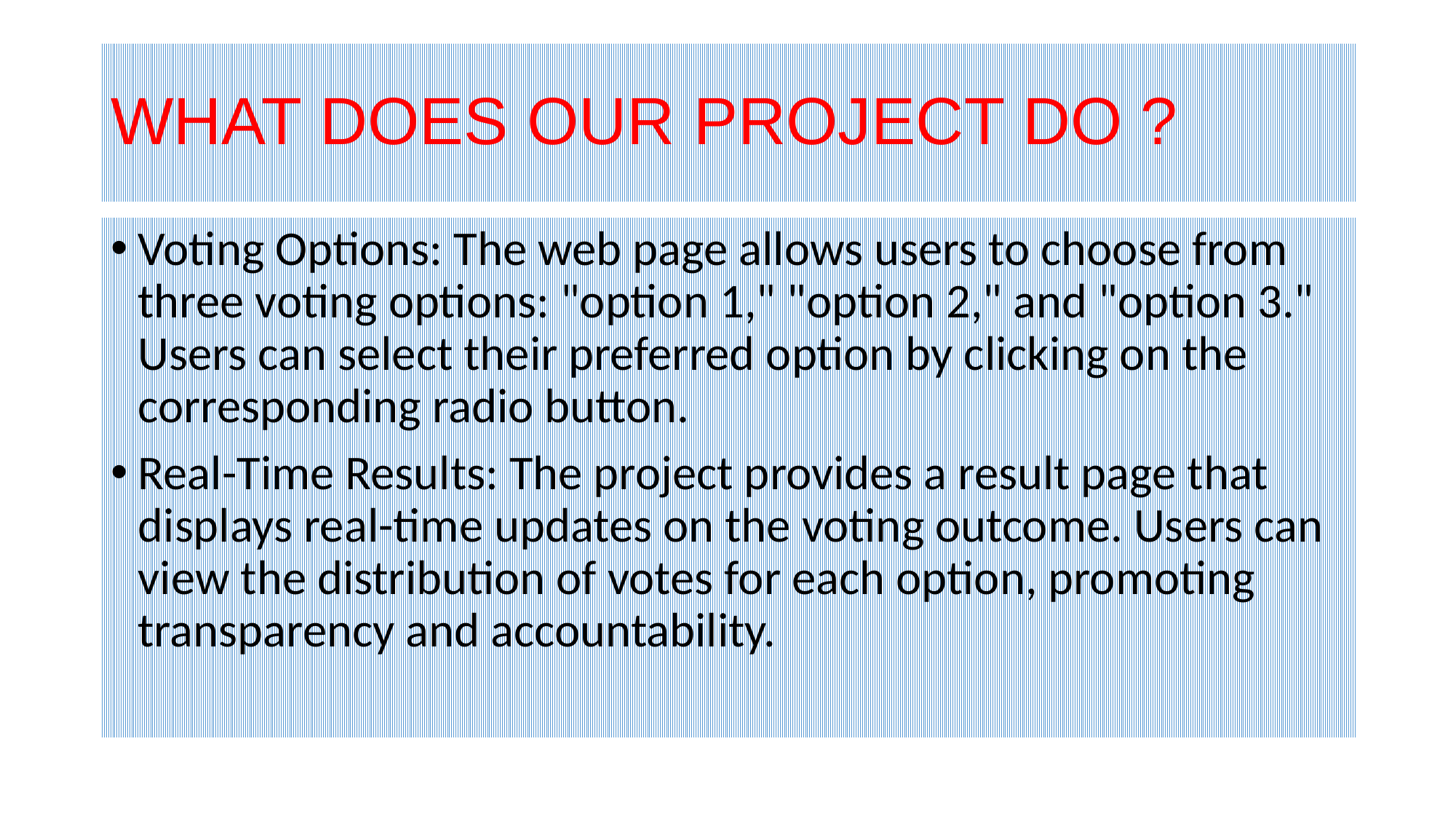

# WHAT DOES OUR PROJECT DO ?
Voting Options: The web page allows users to choose from three voting options: "option 1," "option 2," and "option 3." Users can select their preferred option by clicking on the corresponding radio button.
Real-Time Results: The project provides a result page that displays real-time updates on the voting outcome. Users can view the distribution of votes for each option, promoting transparency and accountability.